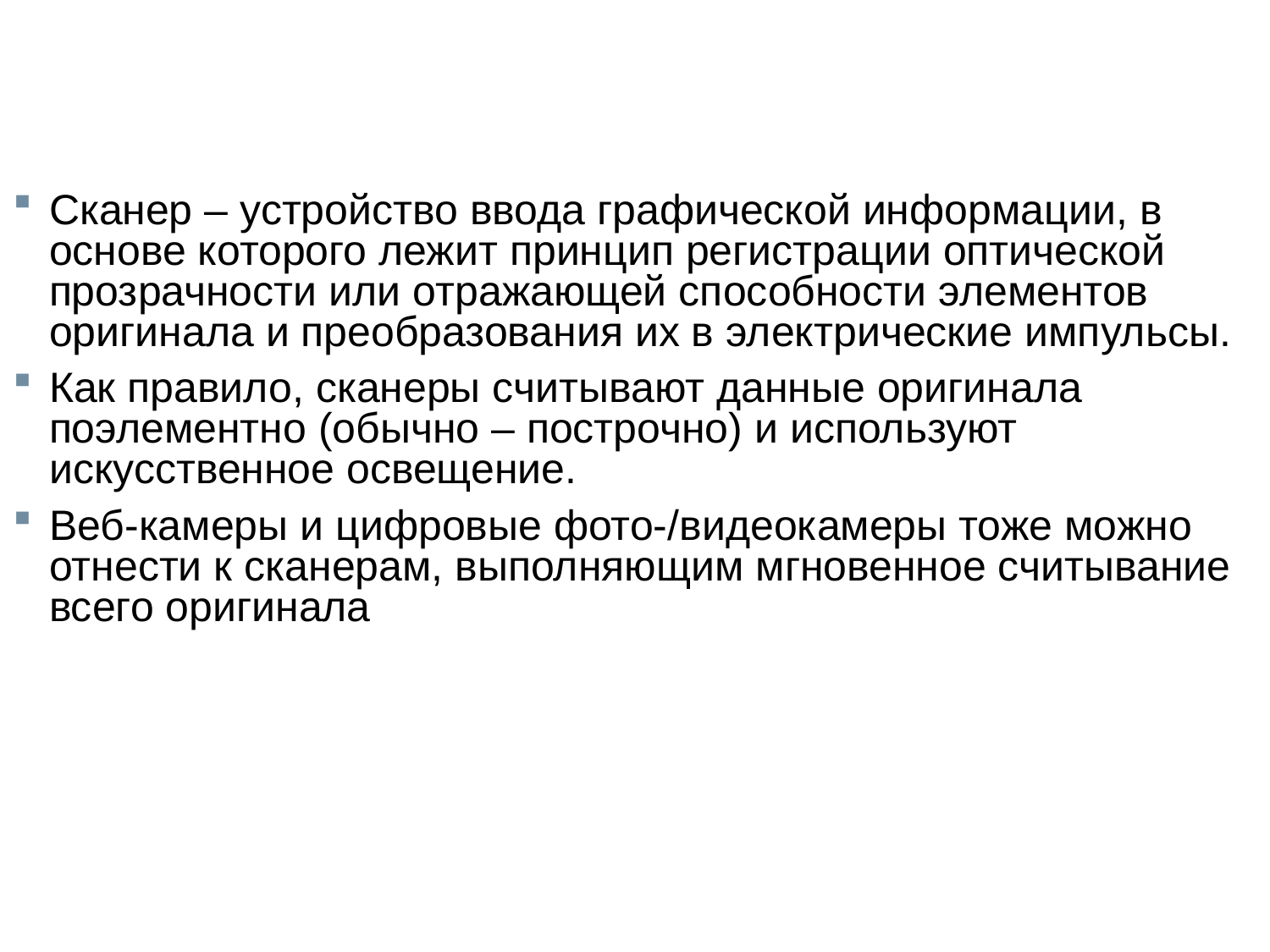

#

Сканер – устройство ввода графической информации, в основе которого лежит принцип регистрации оптической прозрачности или отражающей способности элементов оригинала и преобразования их в электрические импульсы.
Как правило, сканеры считывают данные оригинала поэлементно (обычно – построчно) и используют искусственное освещение.
Веб-камеры и цифровые фото-/видеокамеры тоже можно отнести к сканерам, выполняющим мгновенное считывание всего оригинала